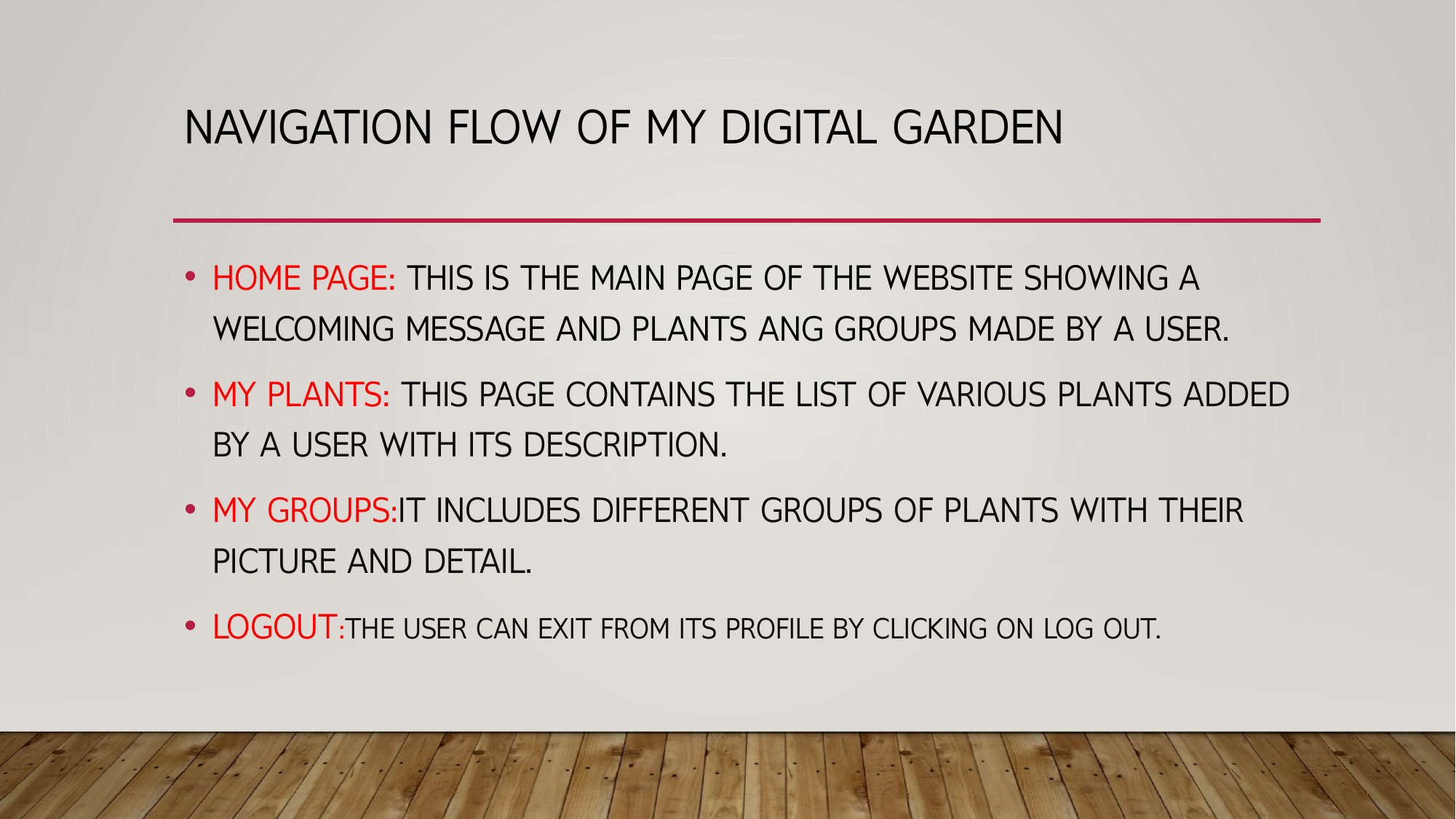

# Navigation Flow of MY DIGITAL GARDEN
HOME PAGE: THIS IS THE MAIN PAGE OF THE WEBSITE SHOWING A WELCOMING MESSAGE AND PLANTS ANG GROUPS MADE BY A USER.
MY PLANTS: THIS PAGE CONTAINS THE LIST OF VARIOUS PLANTS ADDED BY A USER WITH ITS DESCRIPTION.
MY GROUPS:IT INCLUDES DIFFERENT GROUPS OF PLANTS WITH THEIR PICTURE AND DETAIL.
LOGOUT:THE USER CAN EXIT FROM ITS PROFILE BY CLICKING ON LOG OUT.